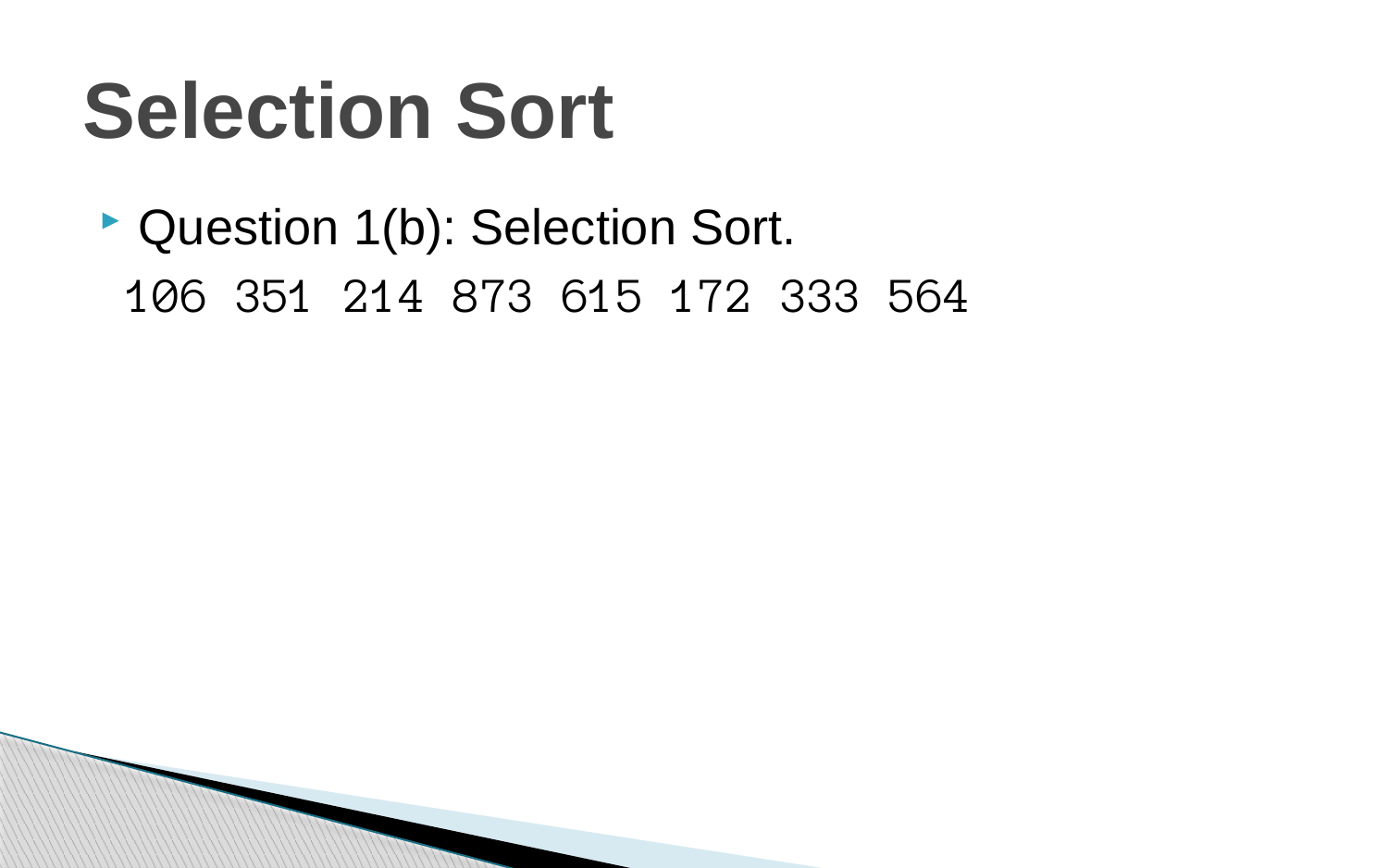

# Selection Sort
Question 1(b): Selection Sort.
 106 351 214 873 615 172 333 564